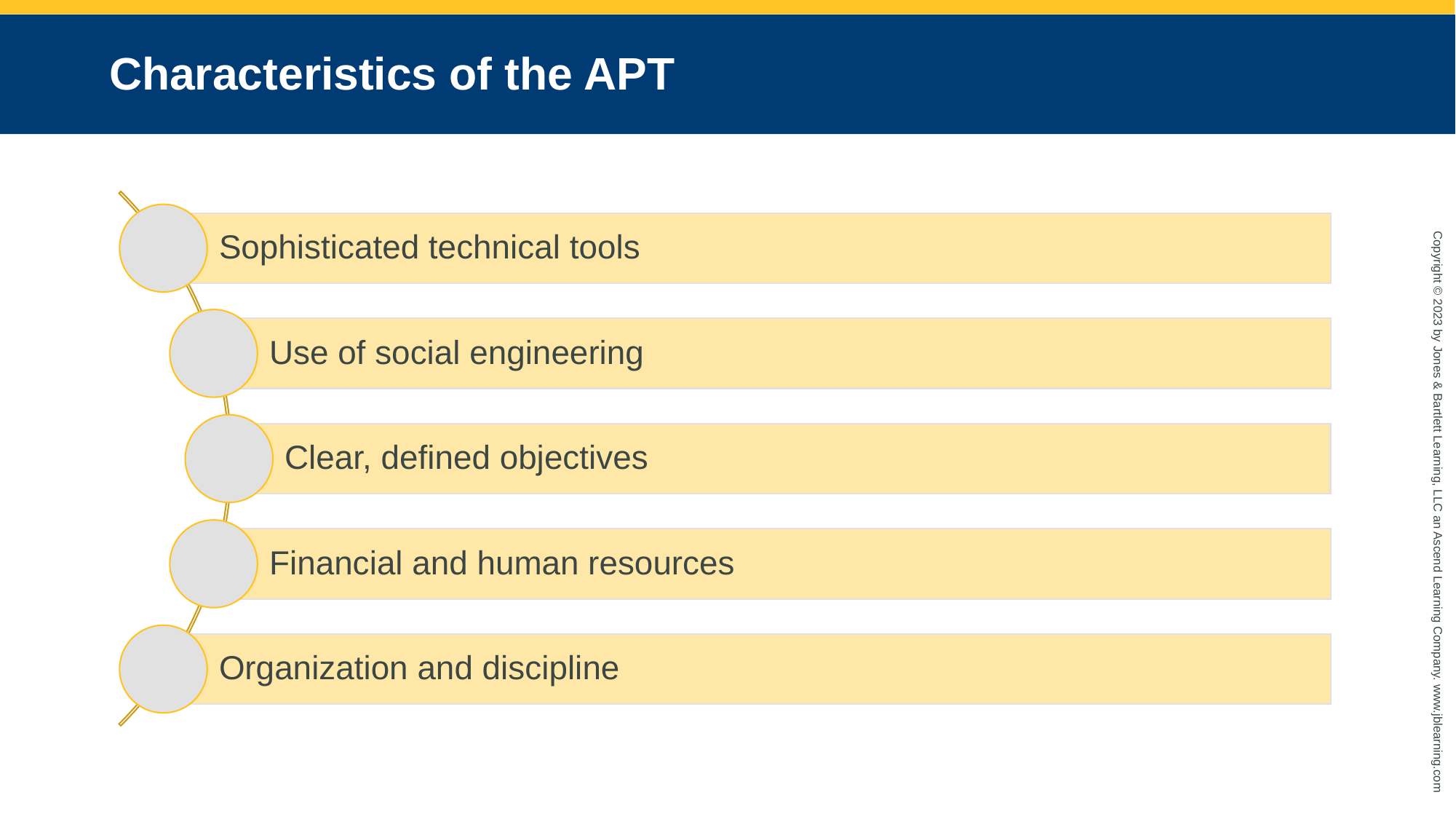

# Characteristics of the APT
Sophisticated technical tools
Use of social engineering
Clear, defined objectives
Financial and human resources
Organization and discipline